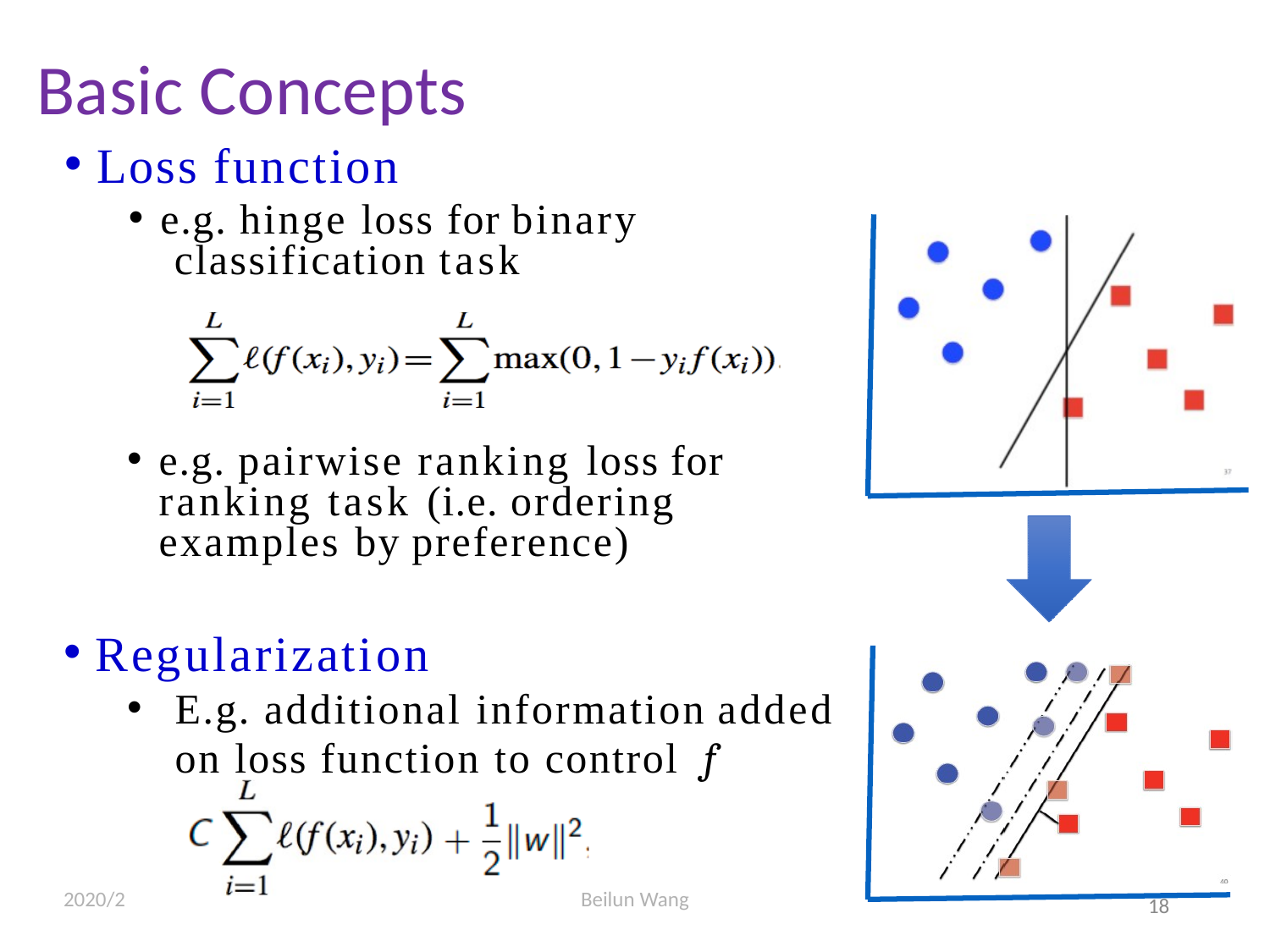

Basic Concepts
Loss function
e.g. hinge loss for binary  classification task

e.g. pairwise ranking loss for  ranking task (i.e. ordering  examples by preference)

Regularization
E.g. additional information added  on loss function to control  f

2020/2
Beilun Wang
18